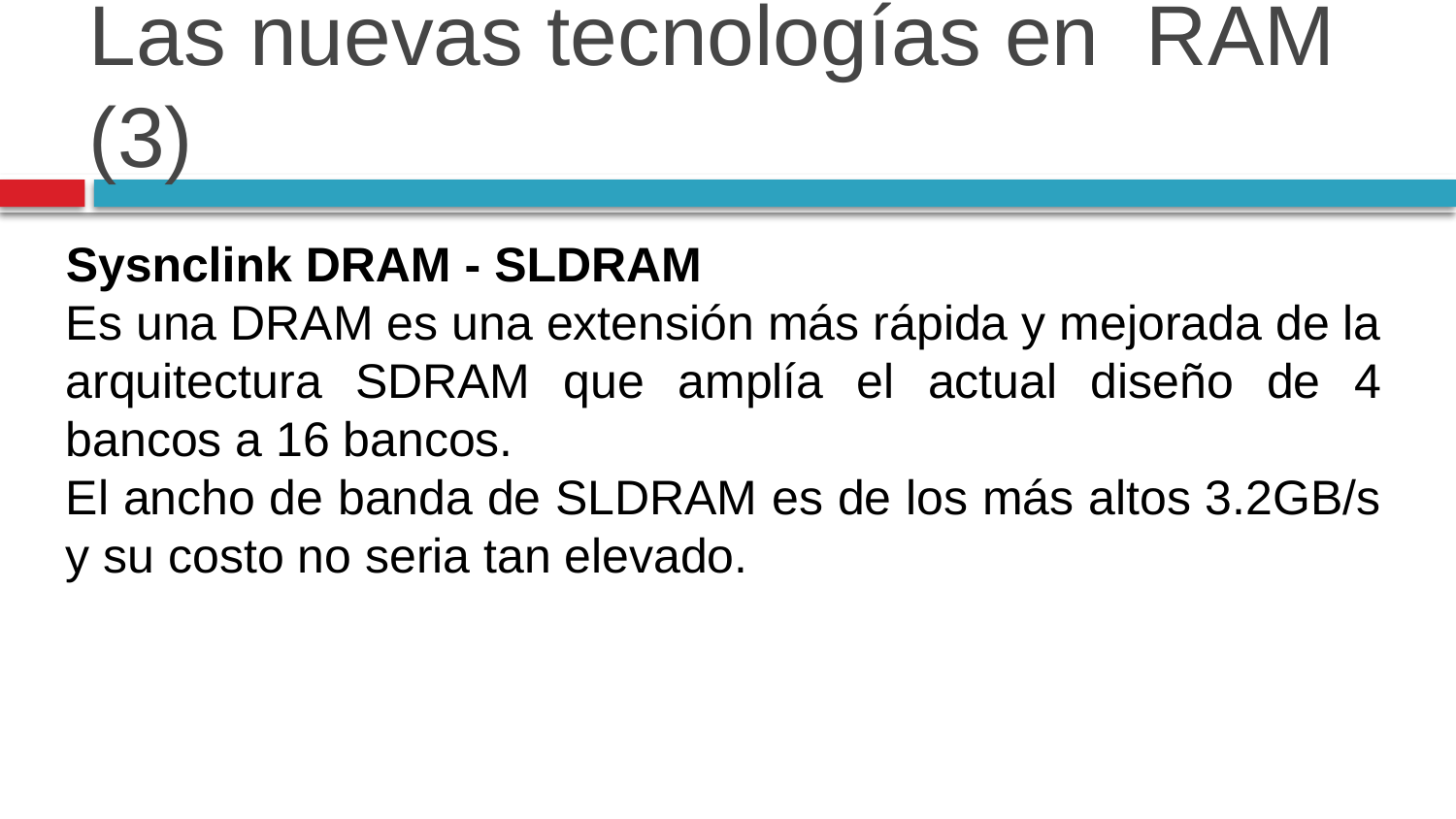

# Las nuevas tecnologías en  RAM (3)
Sysnclink DRAM - SLDRAM
Es una DRAM es una extensión más rápida y mejorada de la arquitectura SDRAM que amplía el actual diseño de 4 bancos a 16 bancos.
El ancho de banda de SLDRAM es de los más altos 3.2GB/s y su costo no seria tan elevado.